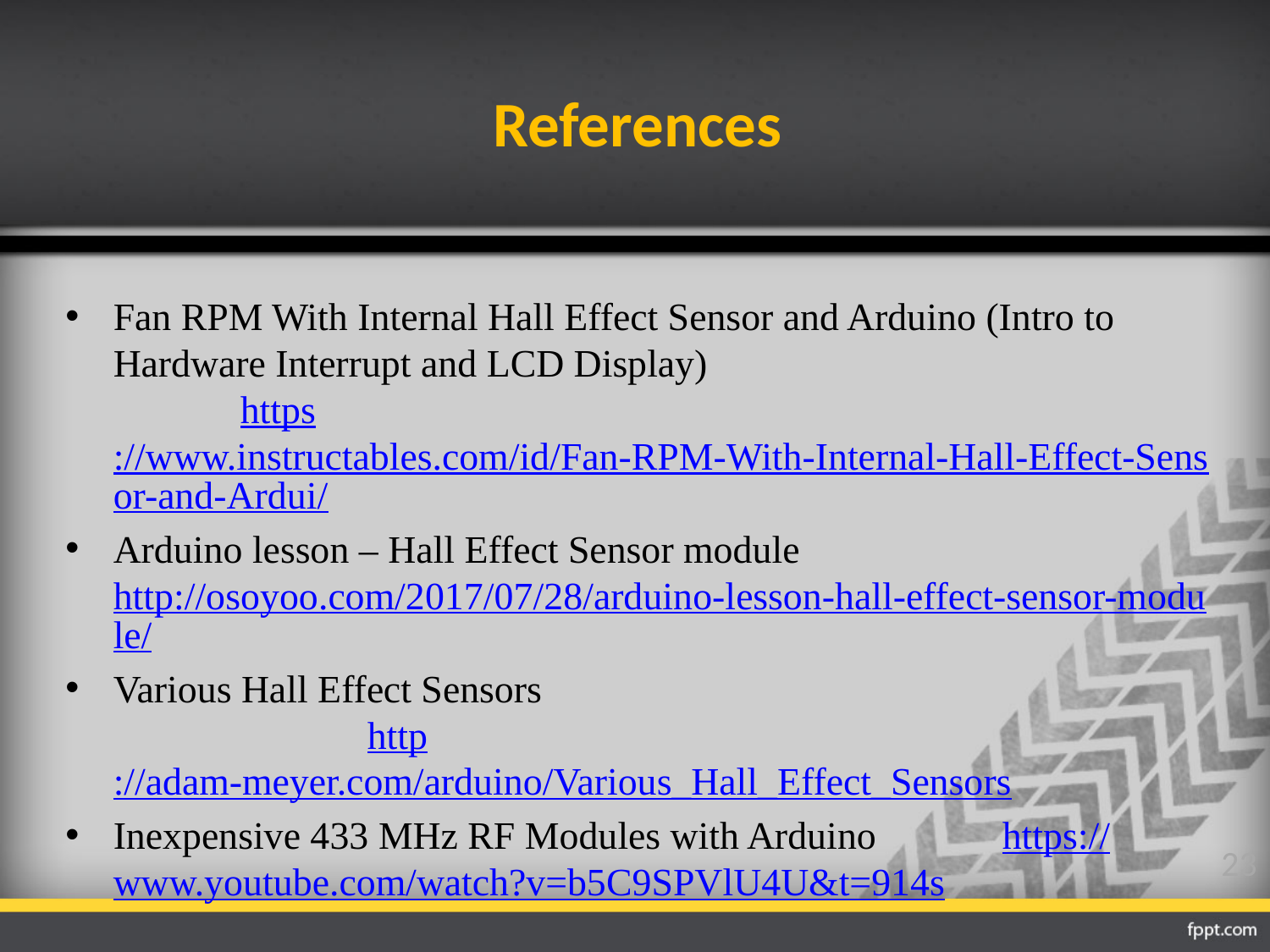

# References
Fan RPM With Internal Hall Effect Sensor and Arduino (Intro to Hardware Interrupt and LCD Display)					https://www.instructables.com/id/Fan-RPM-With-Internal-Hall-Effect-Sensor-and-Ardui/
Arduino lesson – Hall Effect Sensor module		http://osoyoo.com/2017/07/28/arduino-lesson-hall-effect-sensor-module/
Various Hall Effect Sensors							http://adam-meyer.com/arduino/Various_Hall_Effect_Sensors
Inexpensive 433 MHz RF Modules with Arduino	https://www.youtube.com/watch?v=b5C9SPVlU4U&t=914s
23